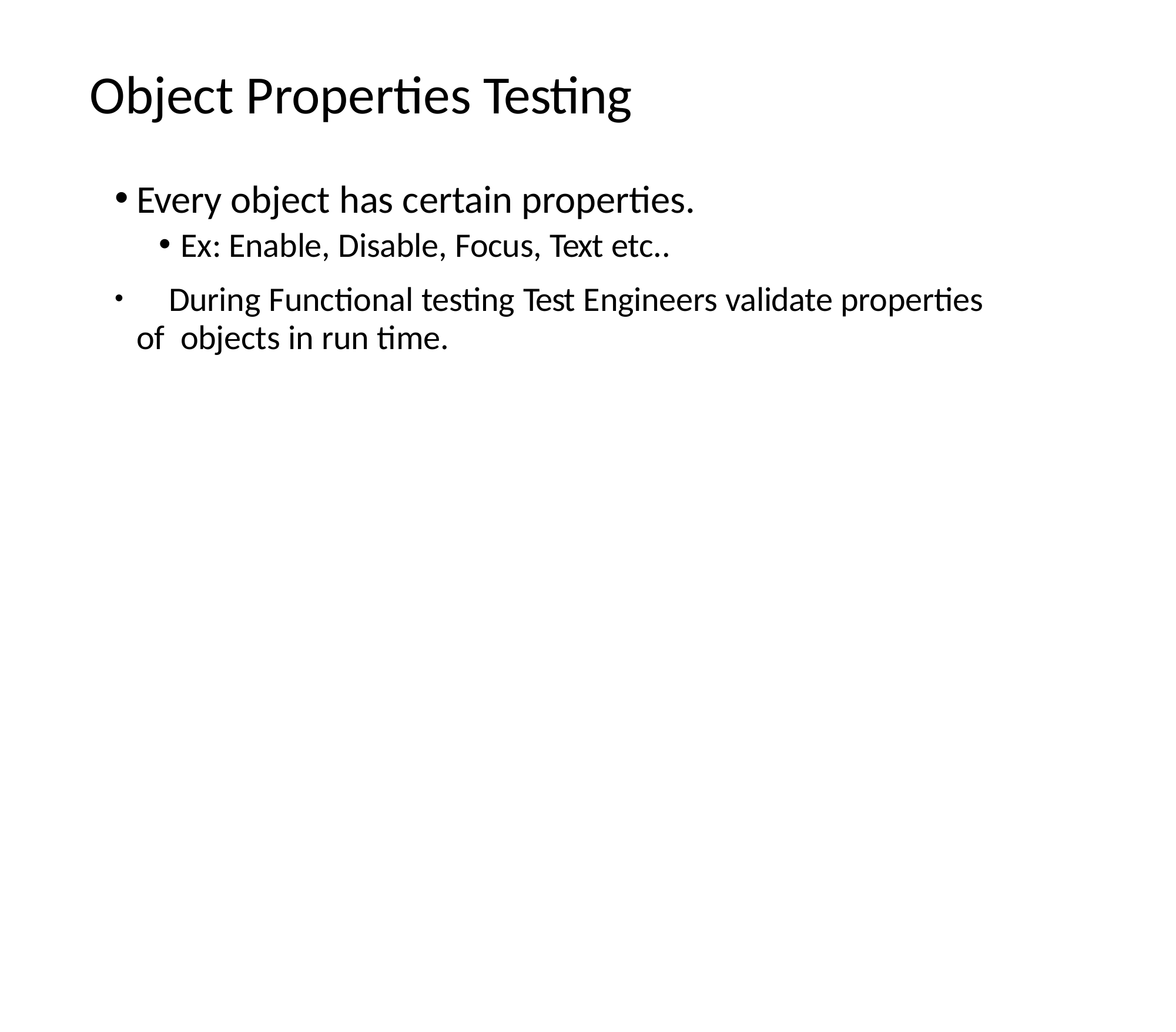

# Object Properties Testing
Every object has certain properties.
Ex: Enable, Disable, Focus, Text etc..
	During Functional testing Test Engineers validate properties of  objects in run time.